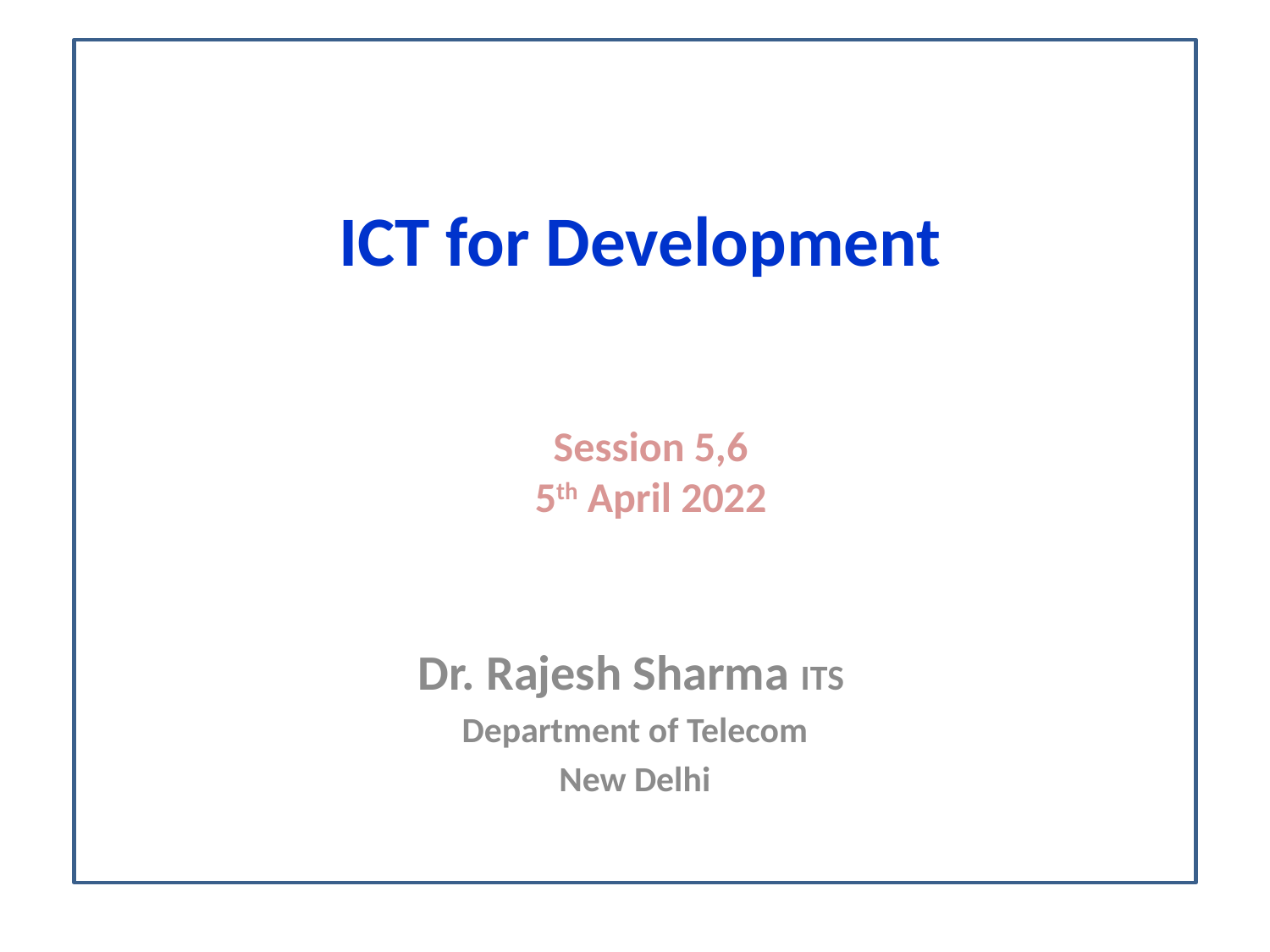

# ICT for Development
Session 5,6
5th April 2022

Dr. Rajesh Sharma ITS
Department of Telecom
New Delhi